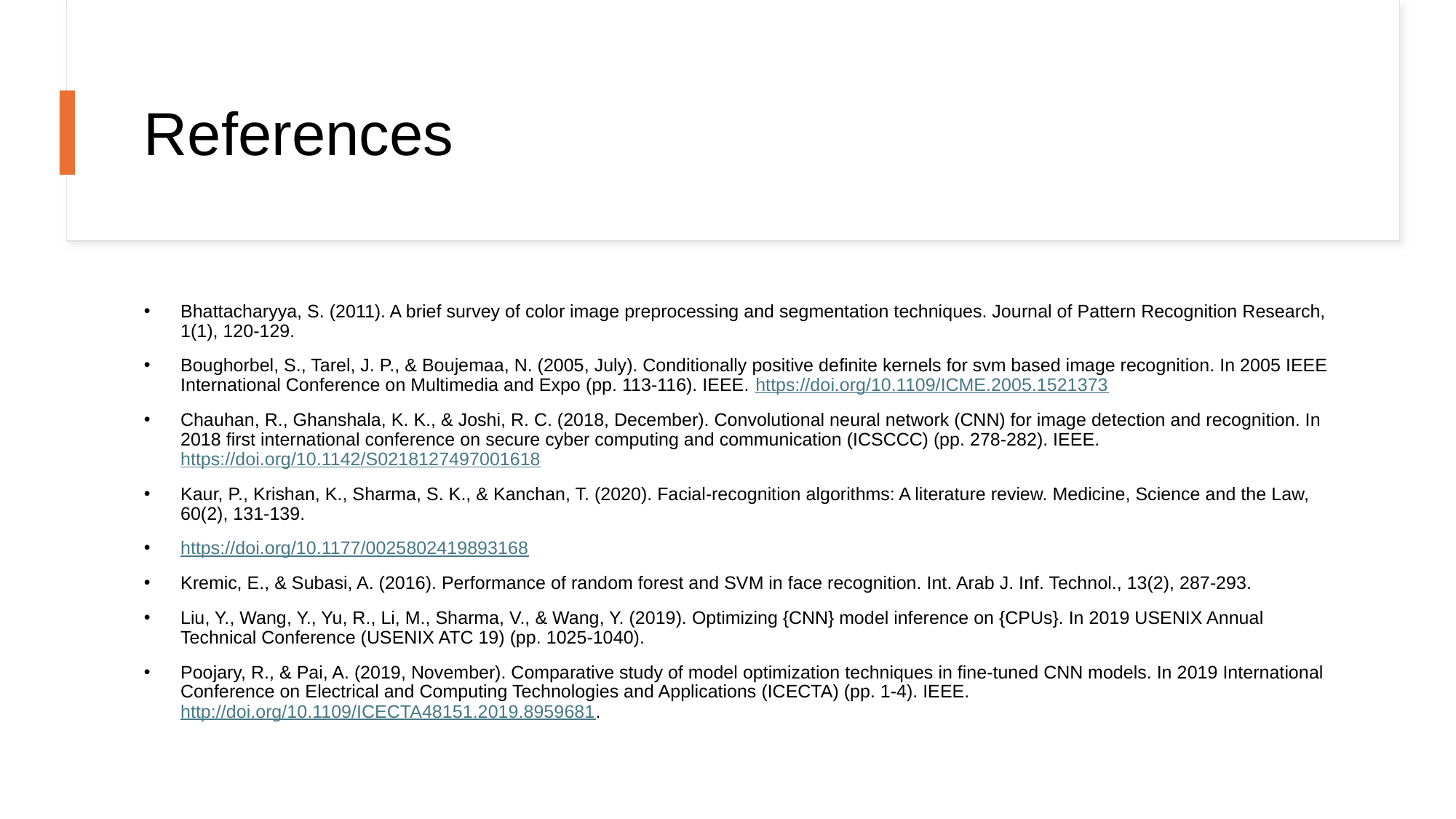

# References

Bhattacharyya, S. (2011). A brief survey of color image preprocessing and segmentation techniques. Journal of Pattern Recognition Research, 1(1), 120-129.
Boughorbel, S., Tarel, J. P., & Boujemaa, N. (2005, July). Conditionally positive definite kernels for svm based image recognition. In 2005 IEEE International Conference on Multimedia and Expo (pp. 113-116). IEEE. https://doi.org/10.1109/ICME.2005.1521373
Chauhan, R., Ghanshala, K. K., & Joshi, R. C. (2018, December). Convolutional neural network (CNN) for image detection and recognition. In 2018 first international conference on secure cyber computing and communication (ICSCCC) (pp. 278-282). IEEE. https://doi.org/10.1142/S0218127497001618
Kaur, P., Krishan, K., Sharma, S. K., & Kanchan, T. (2020). Facial-recognition algorithms: A literature review. Medicine, Science and the Law, 60(2), 131-139.
https://doi.org/10.1177/0025802419893168
Kremic, E., & Subasi, A. (2016). Performance of random forest and SVM in face recognition. Int. Arab J. Inf. Technol., 13(2), 287-293.
Liu, Y., Wang, Y., Yu, R., Li, M., Sharma, V., & Wang, Y. (2019). Optimizing {CNN} model inference on {CPUs}. In 2019 USENIX Annual Technical Conference (USENIX ATC 19) (pp. 1025-1040).
Poojary, R., & Pai, A. (2019, November). Comparative study of model optimization techniques in fine-tuned CNN models. In 2019 International Conference on Electrical and Computing Technologies and Applications (ICECTA) (pp. 1-4). IEEE. http://doi.org/10.1109/ICECTA48151.2019.8959681.